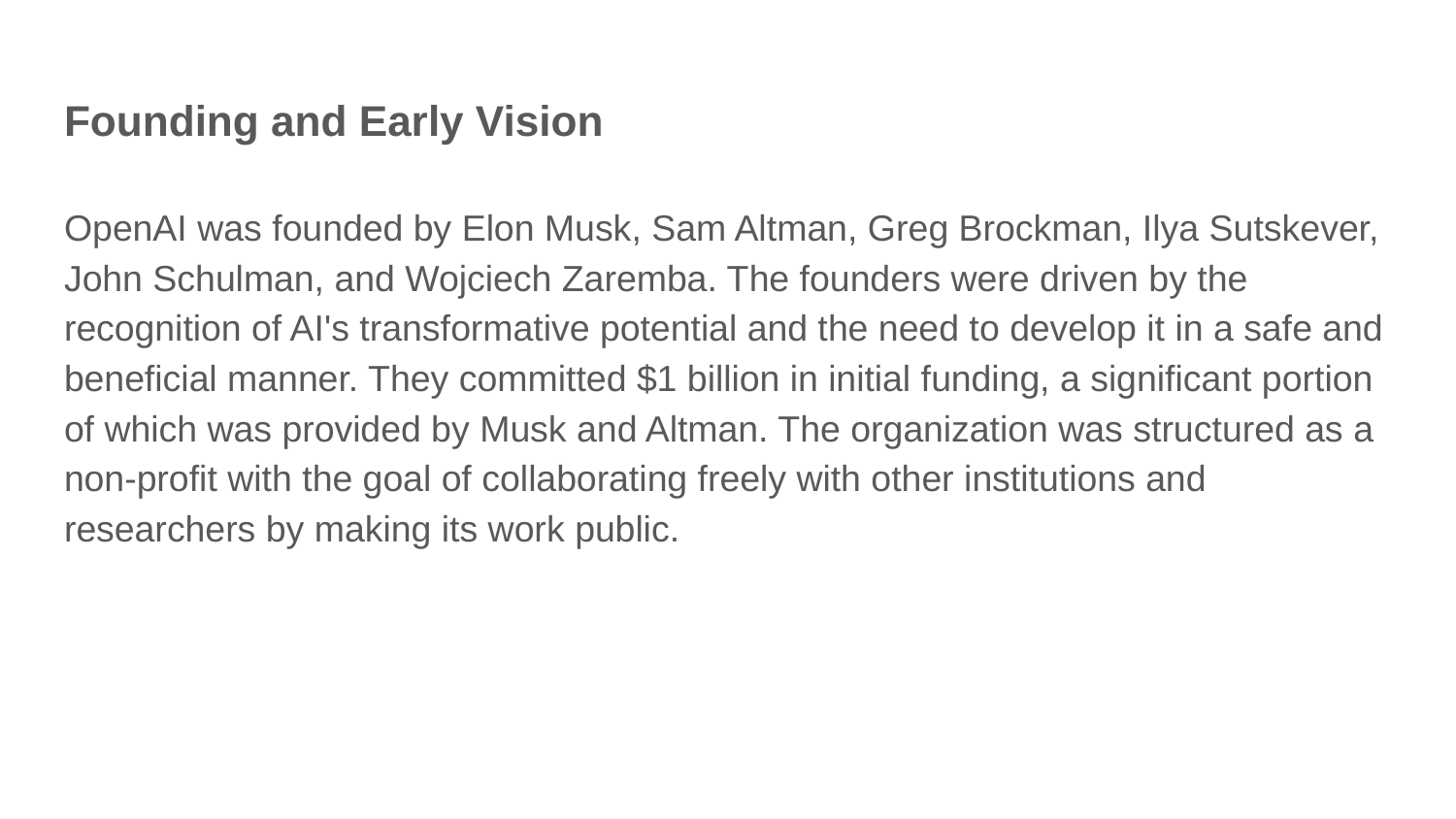

# Founding and Early Vision

OpenAI was founded by Elon Musk, Sam Altman, Greg Brockman, Ilya Sutskever, John Schulman, and Wojciech Zaremba. The founders were driven by the recognition of AI's transformative potential and the need to develop it in a safe and beneficial manner. They committed $1 billion in initial funding, a significant portion of which was provided by Musk and Altman. The organization was structured as a non-profit with the goal of collaborating freely with other institutions and researchers by making its work public.